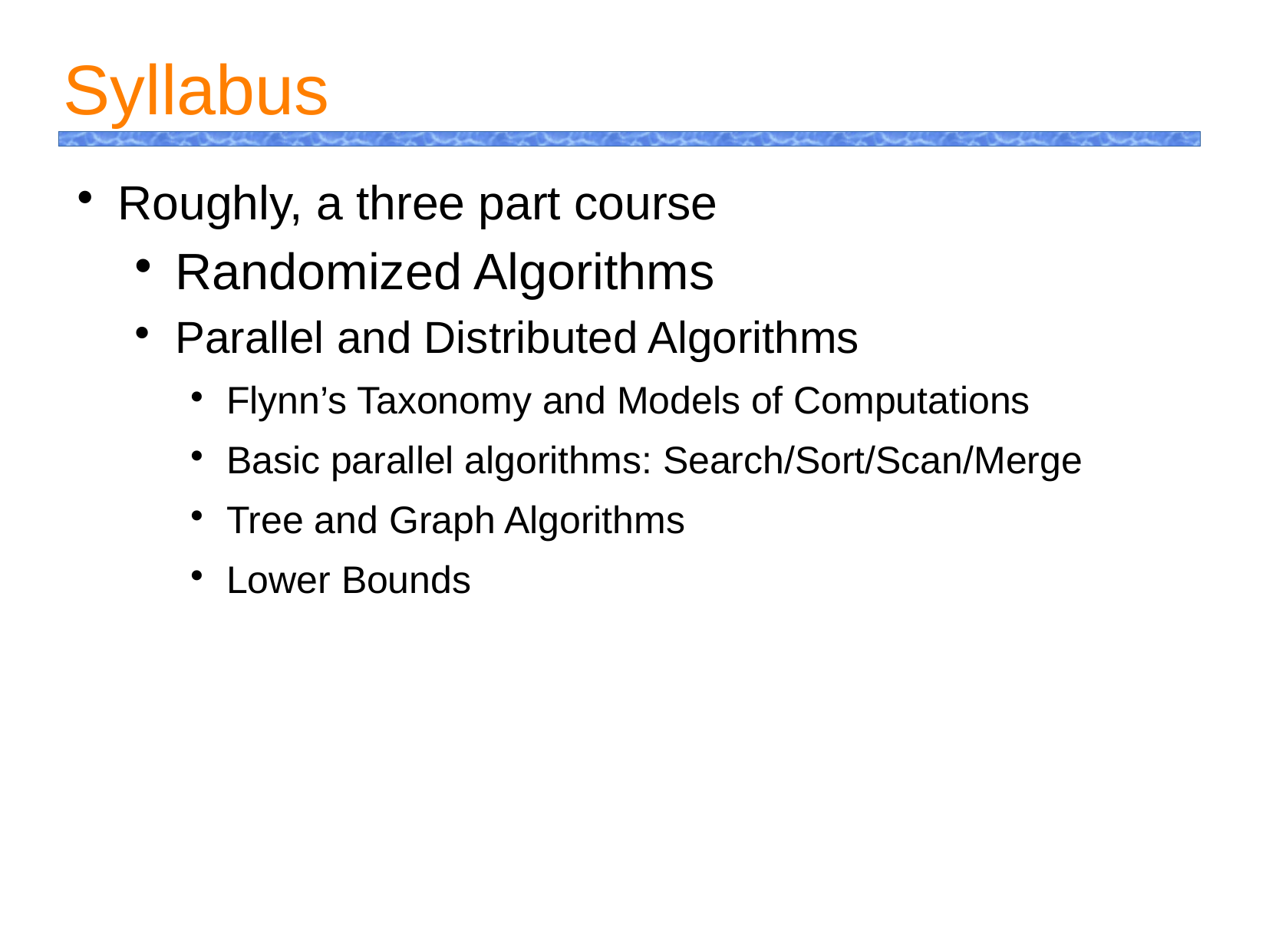

Syllabus
Roughly, a three part course
Randomized Algorithms
Parallel and Distributed Algorithms
Flynn’s Taxonomy and Models of Computations
Basic parallel algorithms: Search/Sort/Scan/Merge
Tree and Graph Algorithms
Lower Bounds